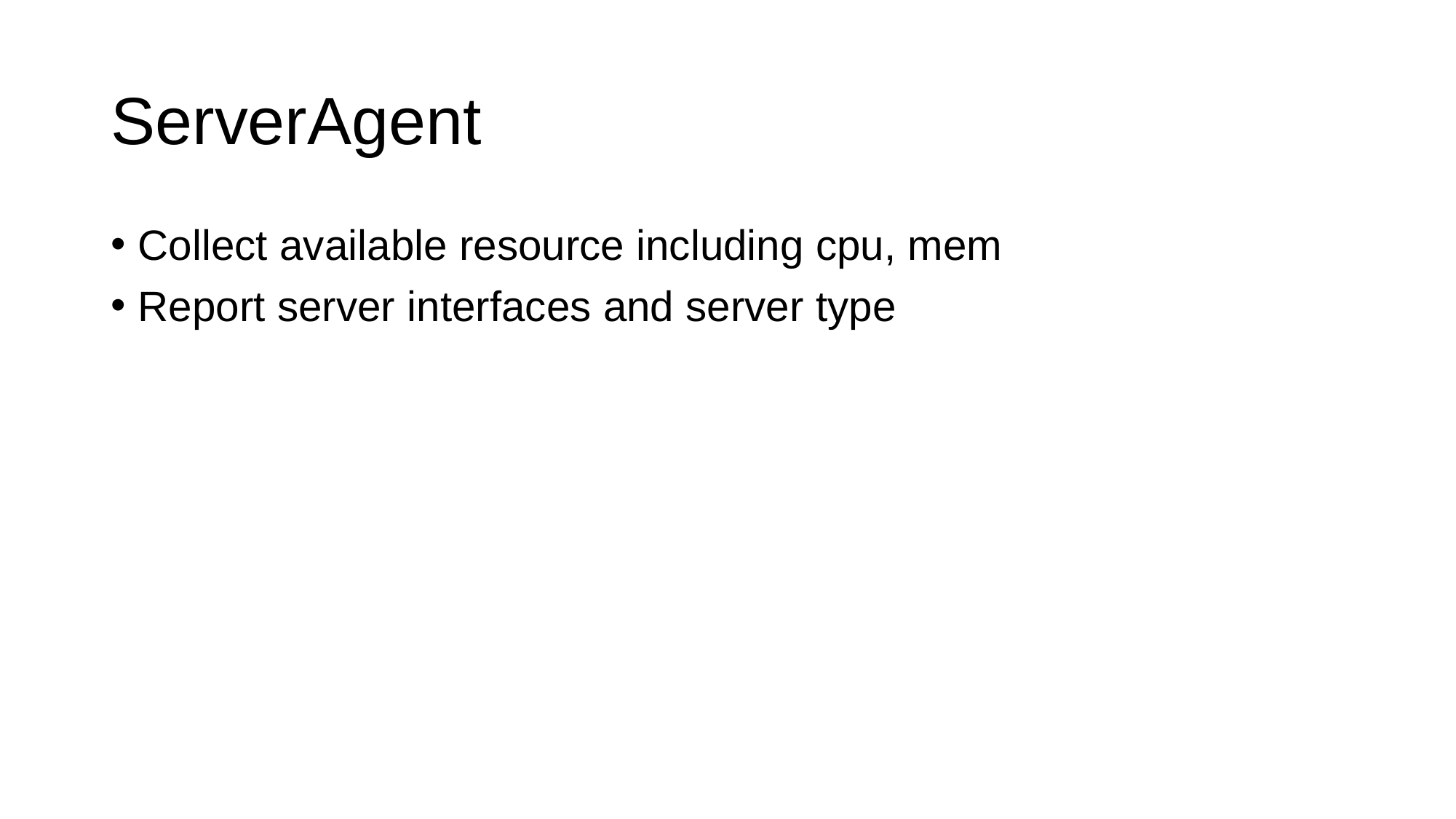

# ServerAgent
Collect available resource including cpu, mem
Report server interfaces and server type